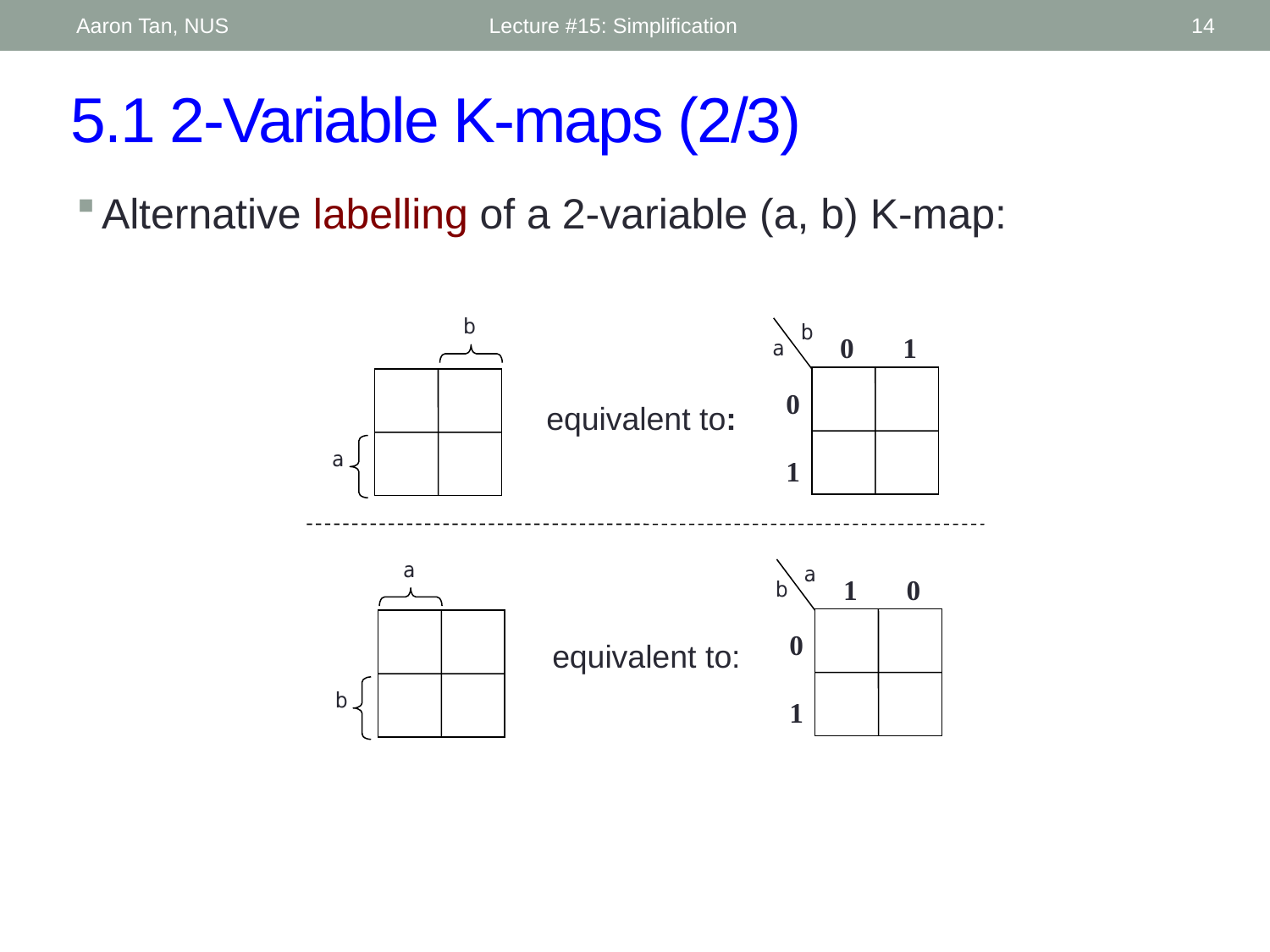

Aaron Tan, NUS
Lecture #15: Simplification
14
# 5.1 2-Variable K-maps (2/3)
Alternative labelling of a 2-variable (a, b) K-map:
b

a
b

0       1
a

0
   1

equivalent to:

a

b
a

1       0
b

0
   1

equivalent to: